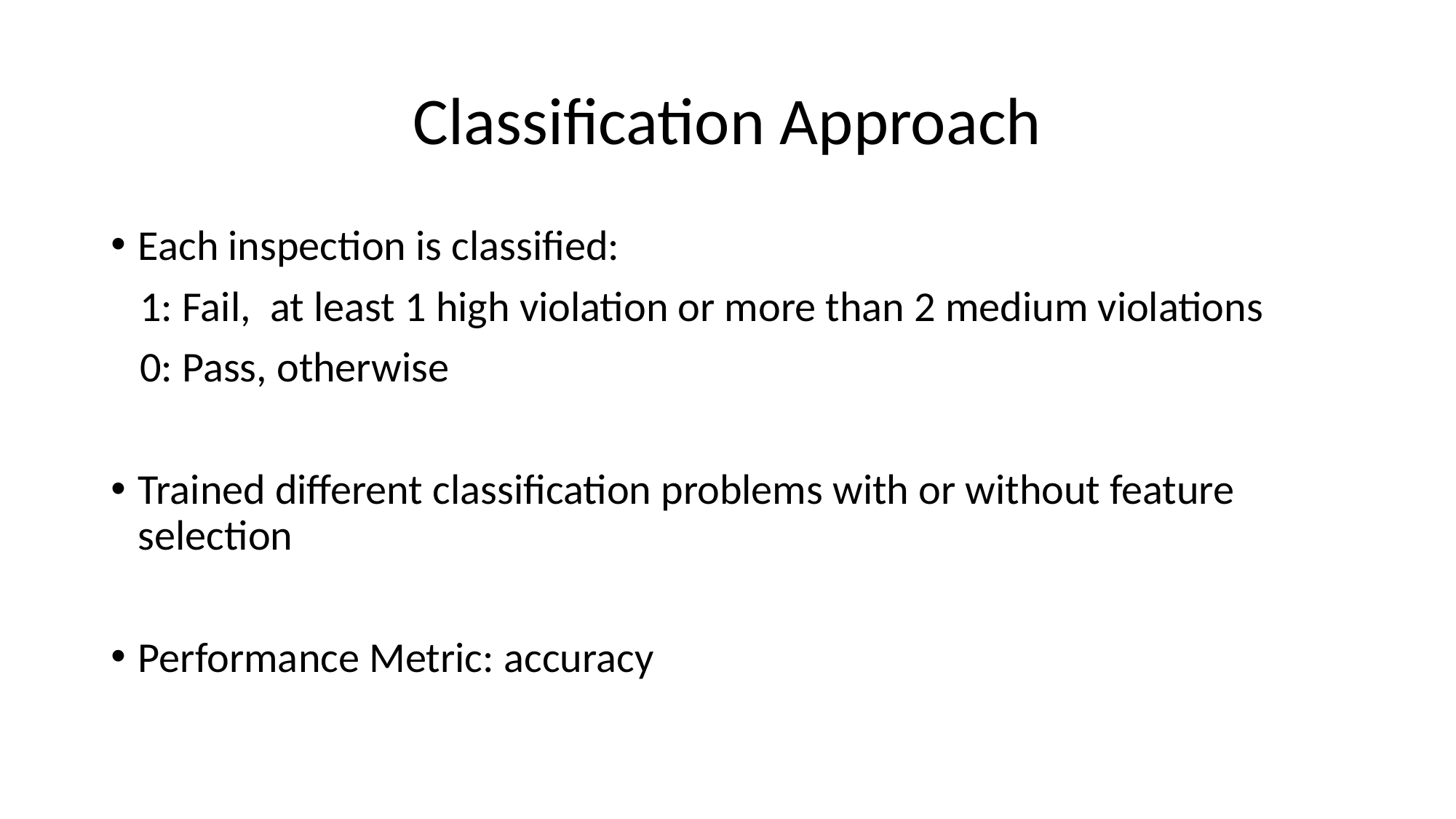

# Classification Approach
Each inspection is classified:
   1: Fail,  at least 1 high violation or more than 2 medium violations
   0: Pass, otherwise

Trained different classification problems with or without feature selection

Performance Metric: accuracy